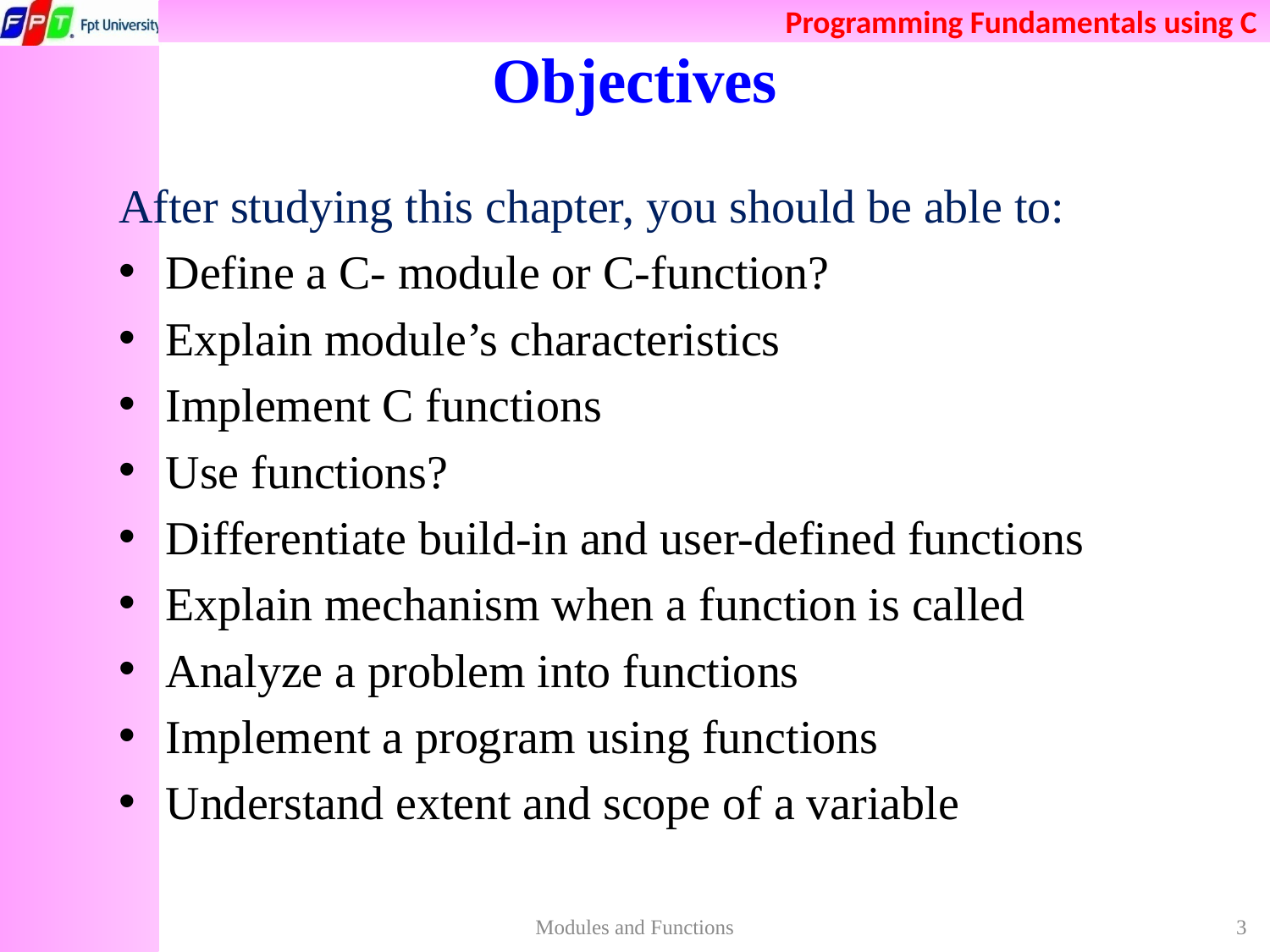

# Objectives
After studying this chapter, you should be able to:
Define a C- module or C-function?
Explain module’s characteristics
Implement C functions
Use functions?
Differentiate build-in and user-defined functions
Explain mechanism when a function is called
Analyze a problem into functions
Implement a program using functions
Understand extent and scope of a variable

Modules and Functions
3